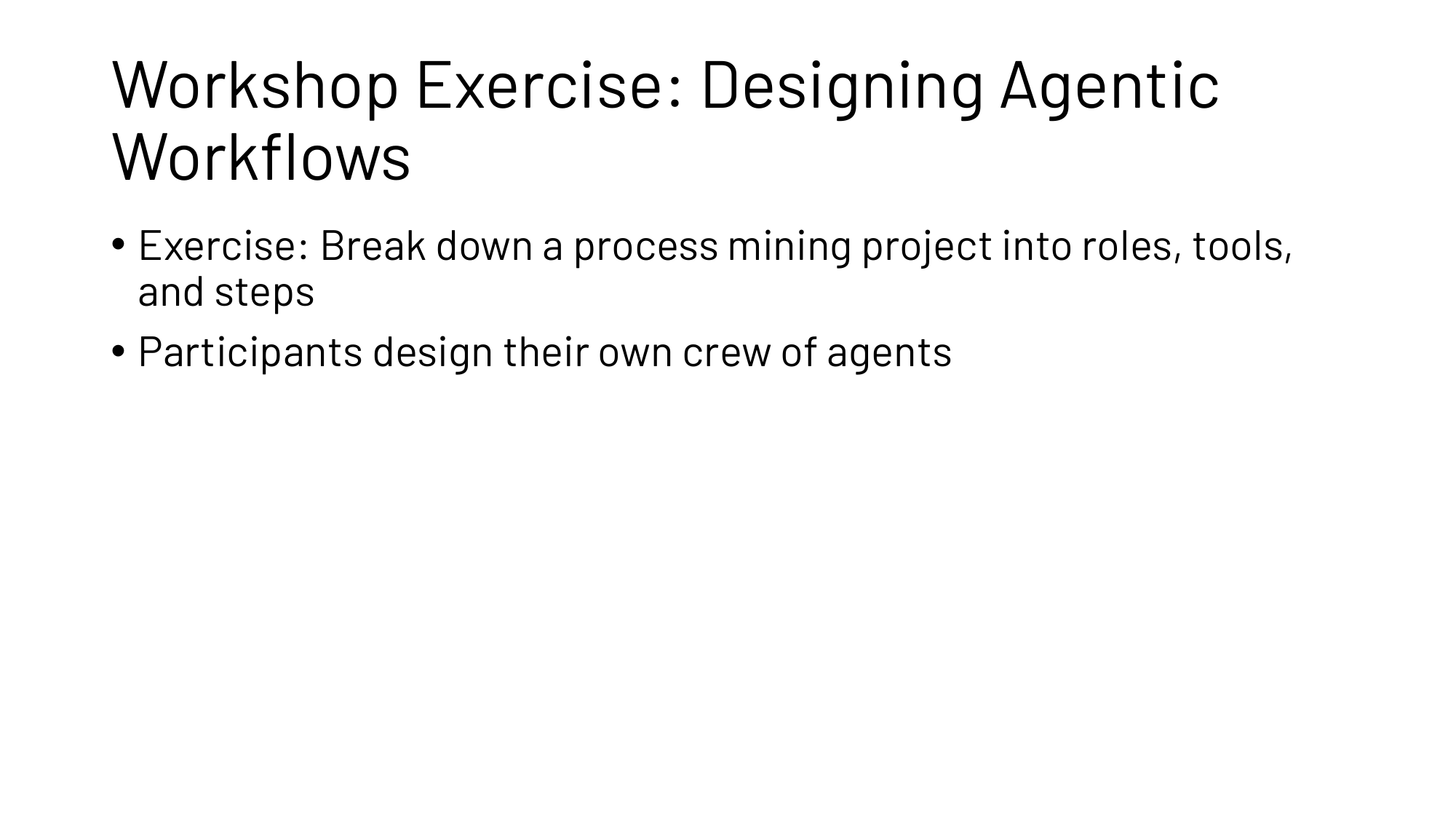

# Workshop Exercise: Designing Agentic Workflows
Exercise: Break down a process mining project into roles, tools, and steps
Participants design their own crew of agents